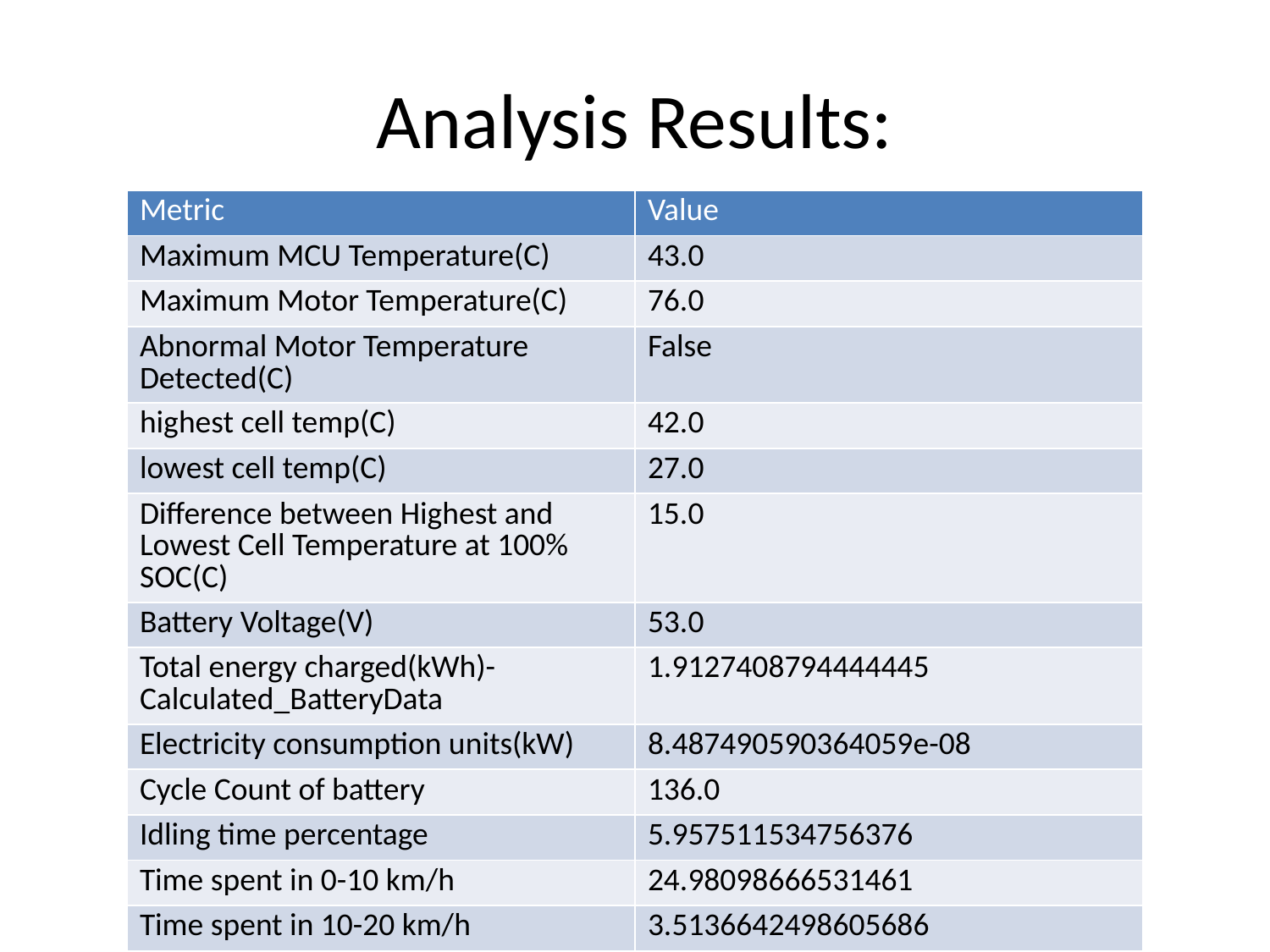

# Analysis Results:
| Metric | Value |
| --- | --- |
| Maximum MCU Temperature(C) | 43.0 |
| Maximum Motor Temperature(C) | 76.0 |
| Abnormal Motor Temperature Detected(C) | False |
| highest cell temp(C) | 42.0 |
| lowest cell temp(C) | 27.0 |
| Difference between Highest and Lowest Cell Temperature at 100% SOC(C) | 15.0 |
| Battery Voltage(V) | 53.0 |
| Total energy charged(kWh)- Calculated\_BatteryData | 1.9127408794444445 |
| Electricity consumption units(kW) | 8.487490590364059e-08 |
| Cycle Count of battery | 136.0 |
| Idling time percentage | 5.957511534756376 |
| Time spent in 0-10 km/h | 24.98098666531461 |
| Time spent in 10-20 km/h | 3.5136642498605686 |